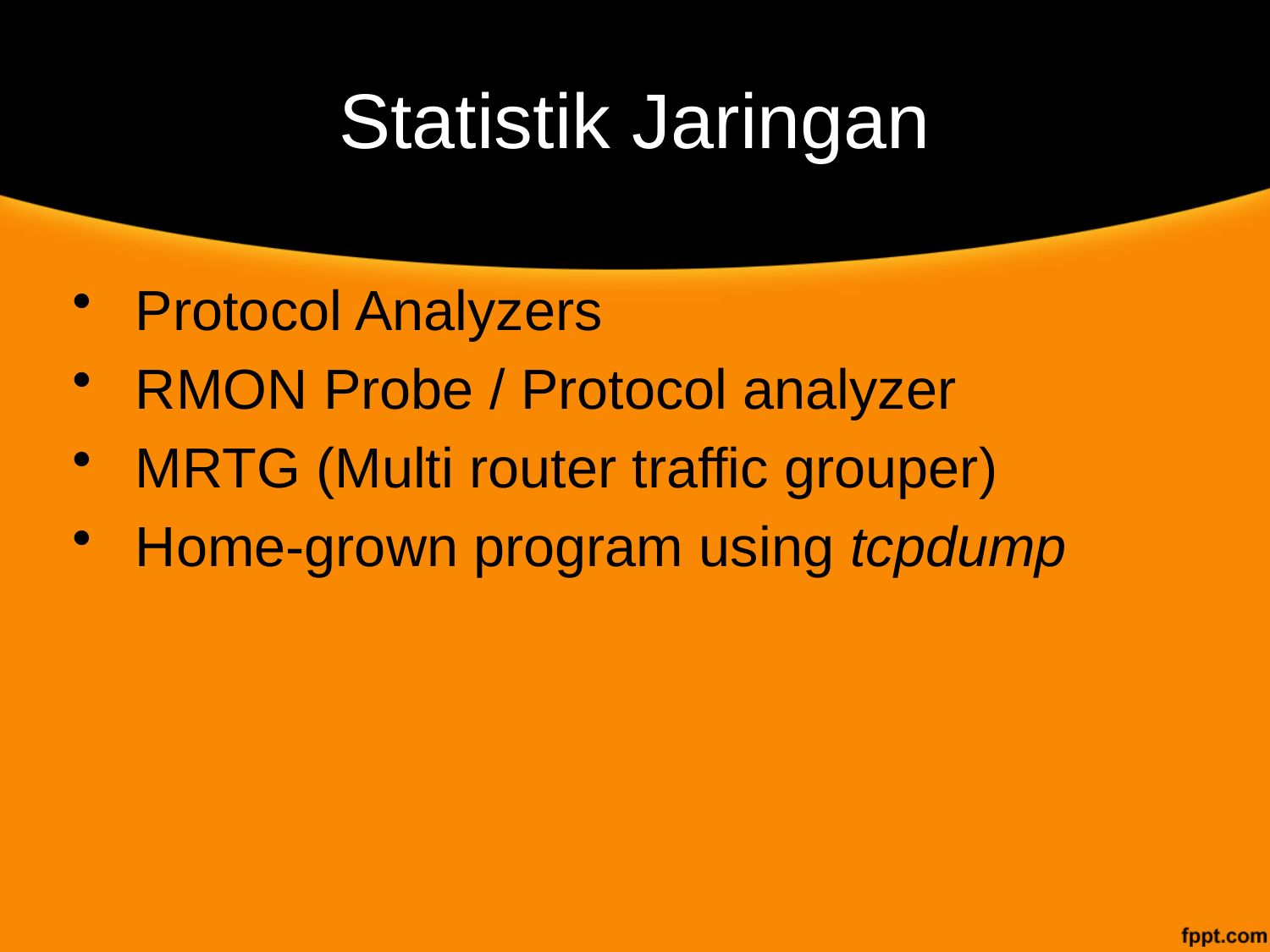

# Statistik Jaringan

 Protocol Analyzers
 RMON Probe / Protocol analyzer
 MRTG (Multi router traffic grouper)
 Home-grown program using tcpdump